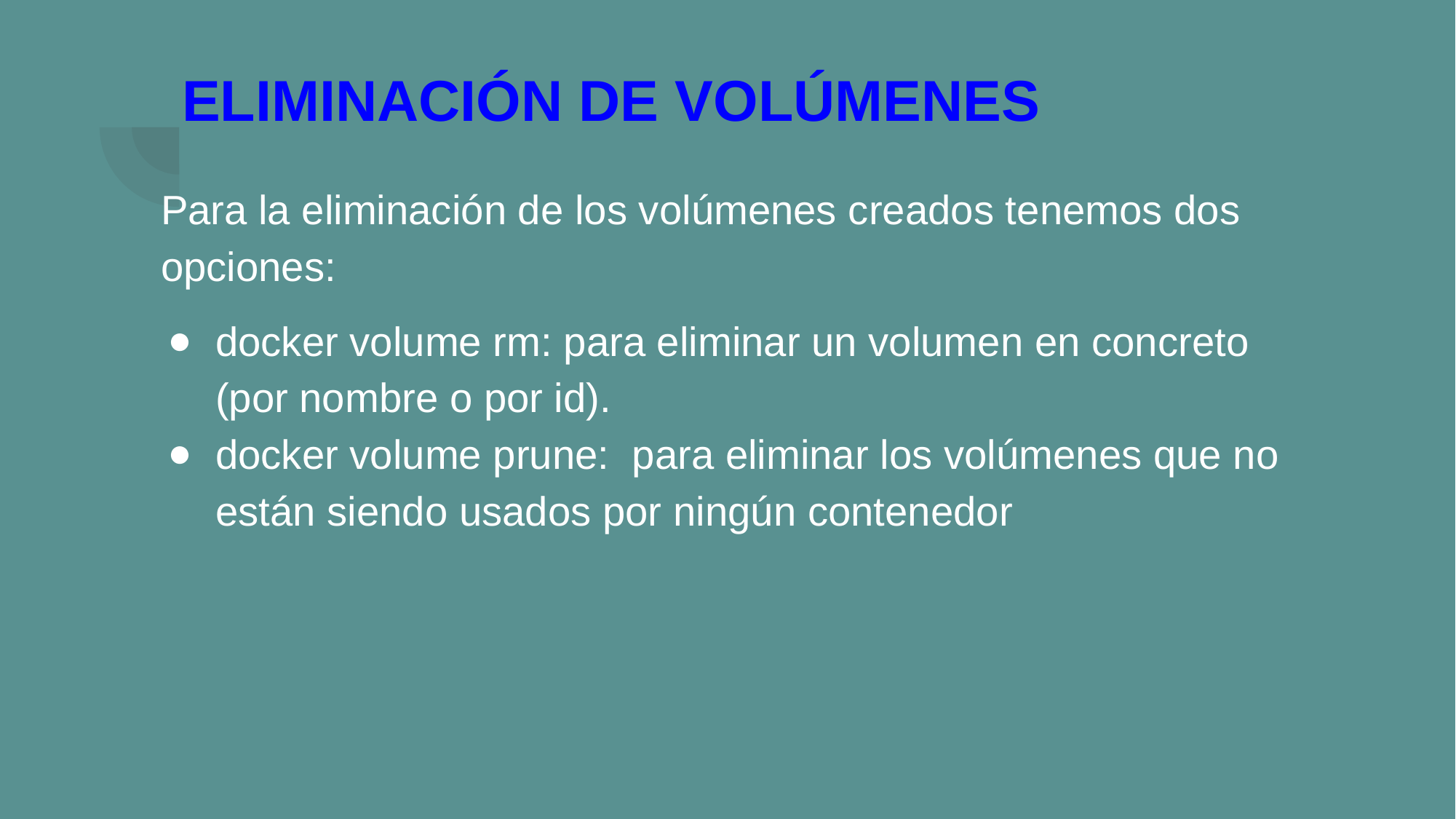

# ELIMINACIÓN DE VOLÚMENES
Para la eliminación de los volúmenes creados tenemos dos opciones:
docker volume rm: para eliminar un volumen en concreto (por nombre o por id).
docker volume prune:  para eliminar los volúmenes que no están siendo usados por ningún contenedor